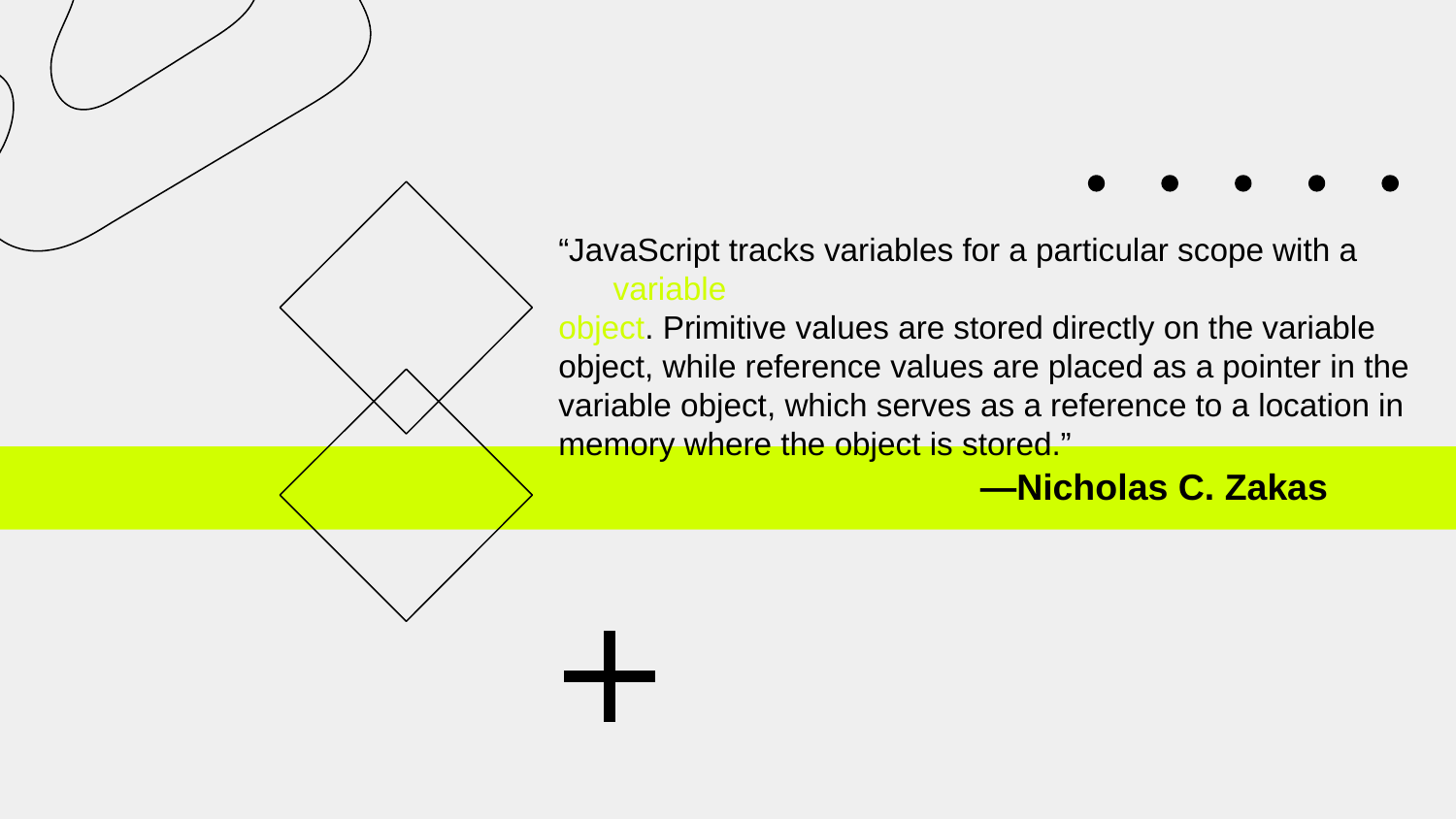

“JavaScript tracks variables for a particular scope with a variable
object. Primitive values are stored directly on the variable
object, while reference values are placed as a pointer in the
variable object, which serves as a reference to a location in
memory where the object is stored.”
# —Nicholas C. Zakas